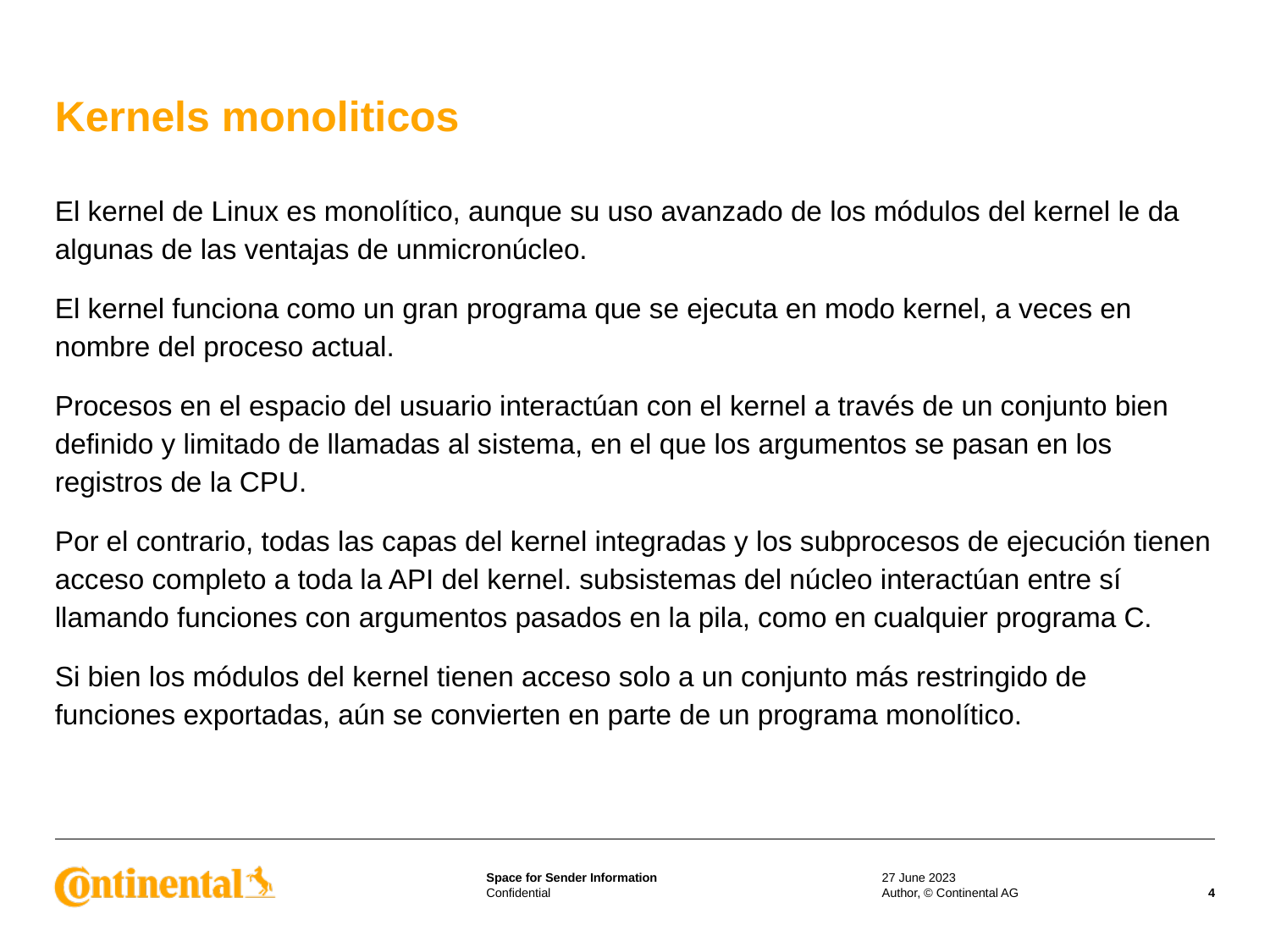

# Kernels monoliticos
El kernel de Linux es monolítico, aunque su uso avanzado de los módulos del kernel le da algunas de las ventajas de unmicronúcleo.
El kernel funciona como un gran programa que se ejecuta en modo kernel, a veces en nombre del proceso actual.
Procesos en el espacio del usuario interactúan con el kernel a través de un conjunto bien definido y limitado de llamadas al sistema, en el que los argumentos se pasan en los registros de la CPU.
Por el contrario, todas las capas del kernel integradas y los subprocesos de ejecución tienen acceso completo a toda la API del kernel. subsistemas del núcleo interactúan entre sí llamando funciones con argumentos pasados en la pila, como en cualquier programa C.
Si bien los módulos del kernel tienen acceso solo a un conjunto más restringido de funciones exportadas, aún se convierten en parte de un programa monolítico.

27 June 2023
Author, © Continental AG
4